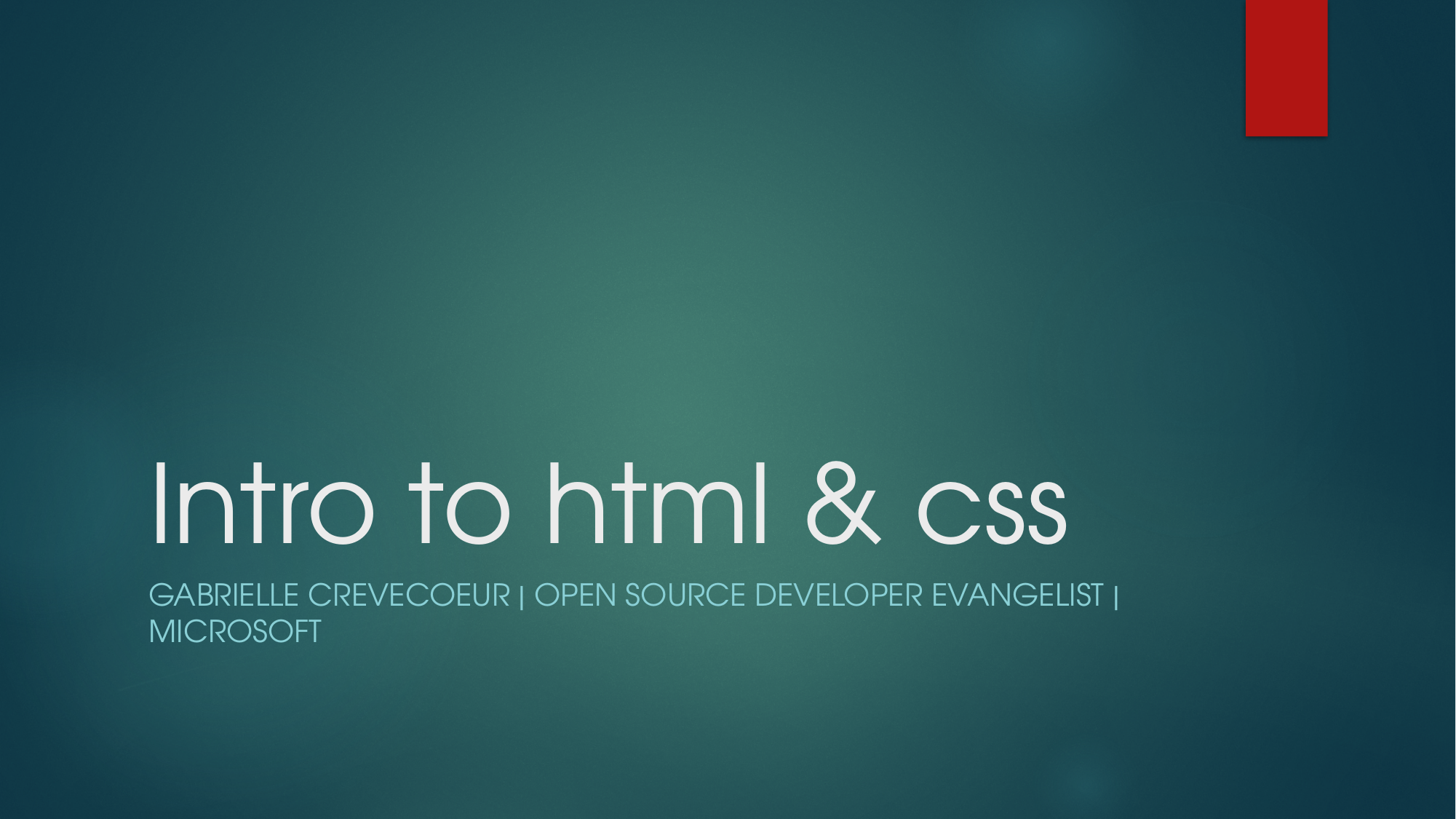

# Intro to html & css
Gabrielle crevecoeur | open source developer Evangelist | Microsoft